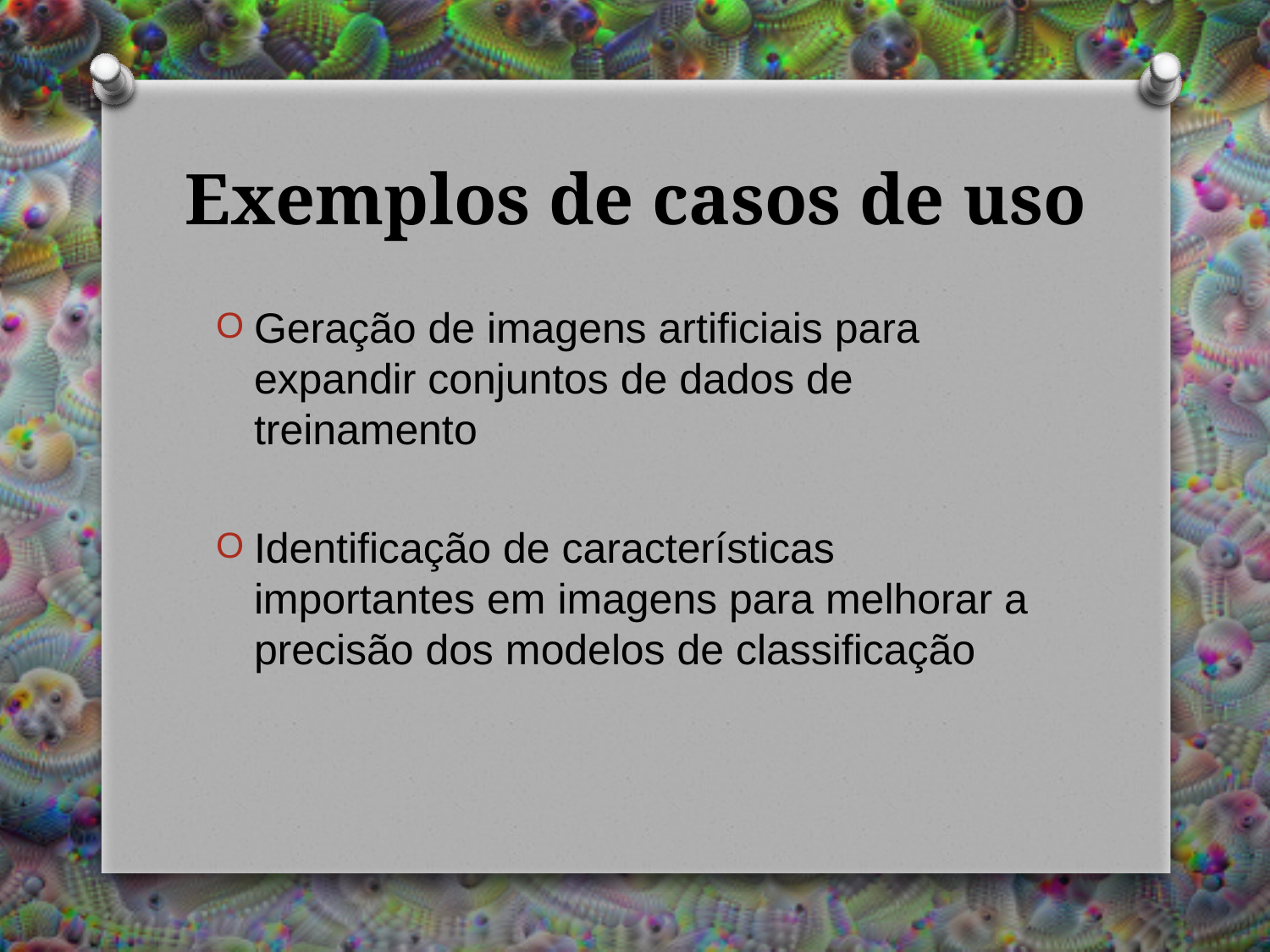

# Exemplos de casos de uso
Geração de imagens artificiais para expandir conjuntos de dados de treinamento

Identificação de características importantes em imagens para melhorar a precisão dos modelos de classificação